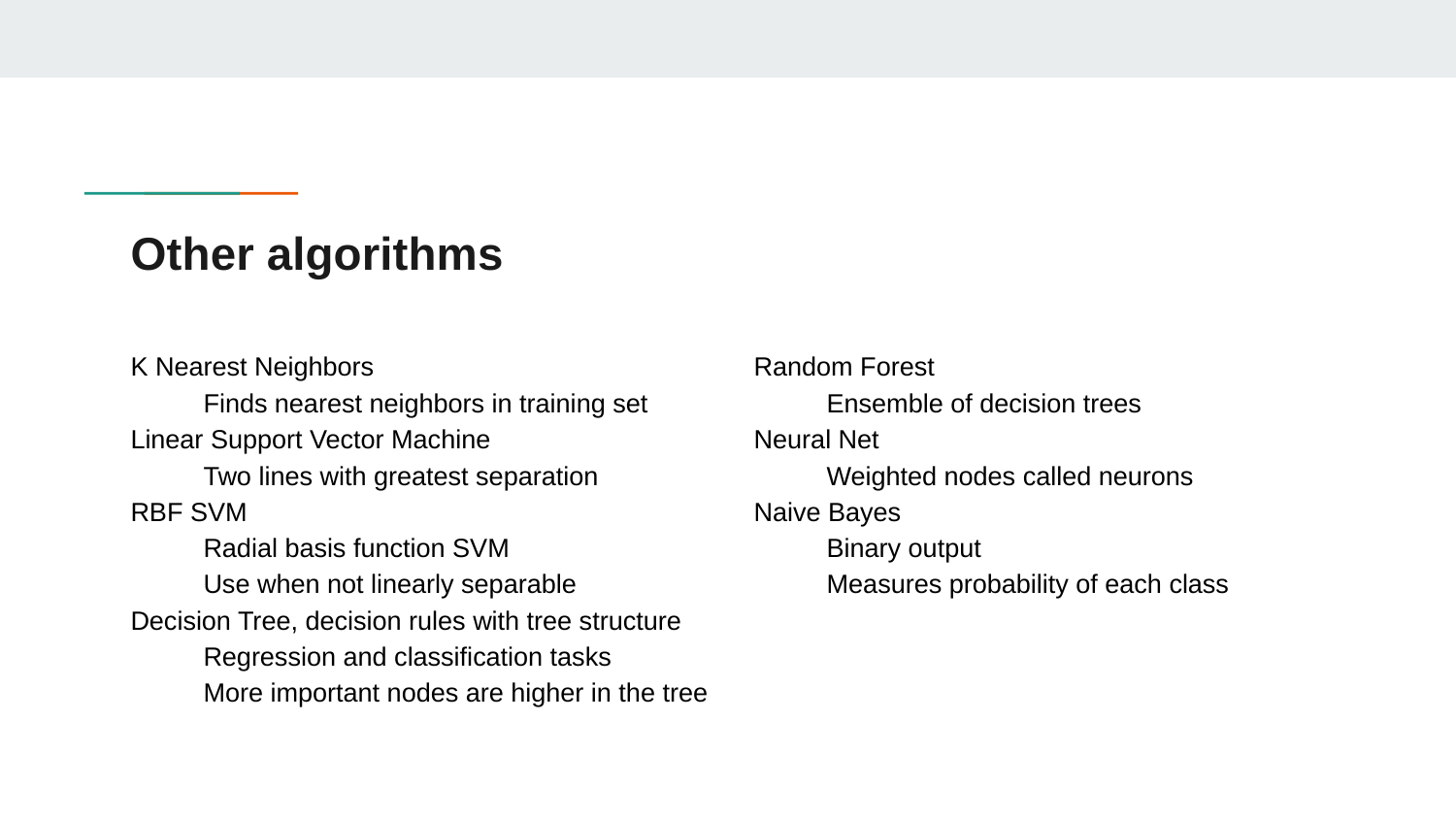

# Other algorithms
K Nearest Neighbors
Finds nearest neighbors in training set
Linear Support Vector Machine
Two lines with greatest separation
RBF SVM
Radial basis function SVM
Use when not linearly separable
Decision Tree, decision rules with tree structure
Regression and classification tasks
More important nodes are higher in the tree

Random Forest
Ensemble of decision trees
Neural Net
Weighted nodes called neurons
Naive Bayes
Binary output
Measures probability of each class